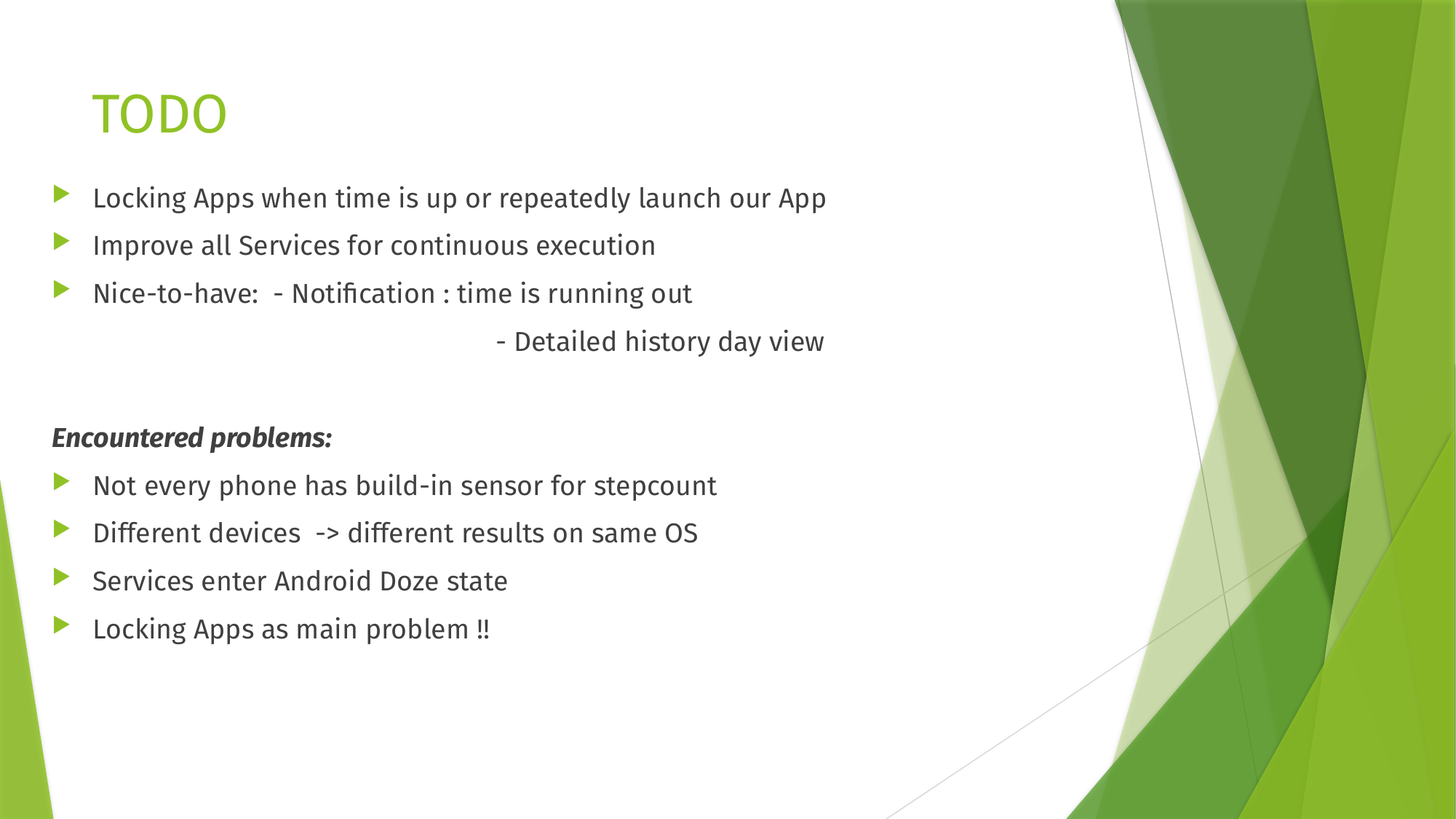

# TODO
Locking Apps when time is up or repeatedly launch our App
Improve all Services for continuous execution
Nice-to-have:  - Notification : time is running out
				 - Detailed history day view

Encountered problems:
Not every phone has build-in sensor for stepcount
Different devices  -> different results on same OS
Services enter Android Doze state
Locking Apps as main problem !!